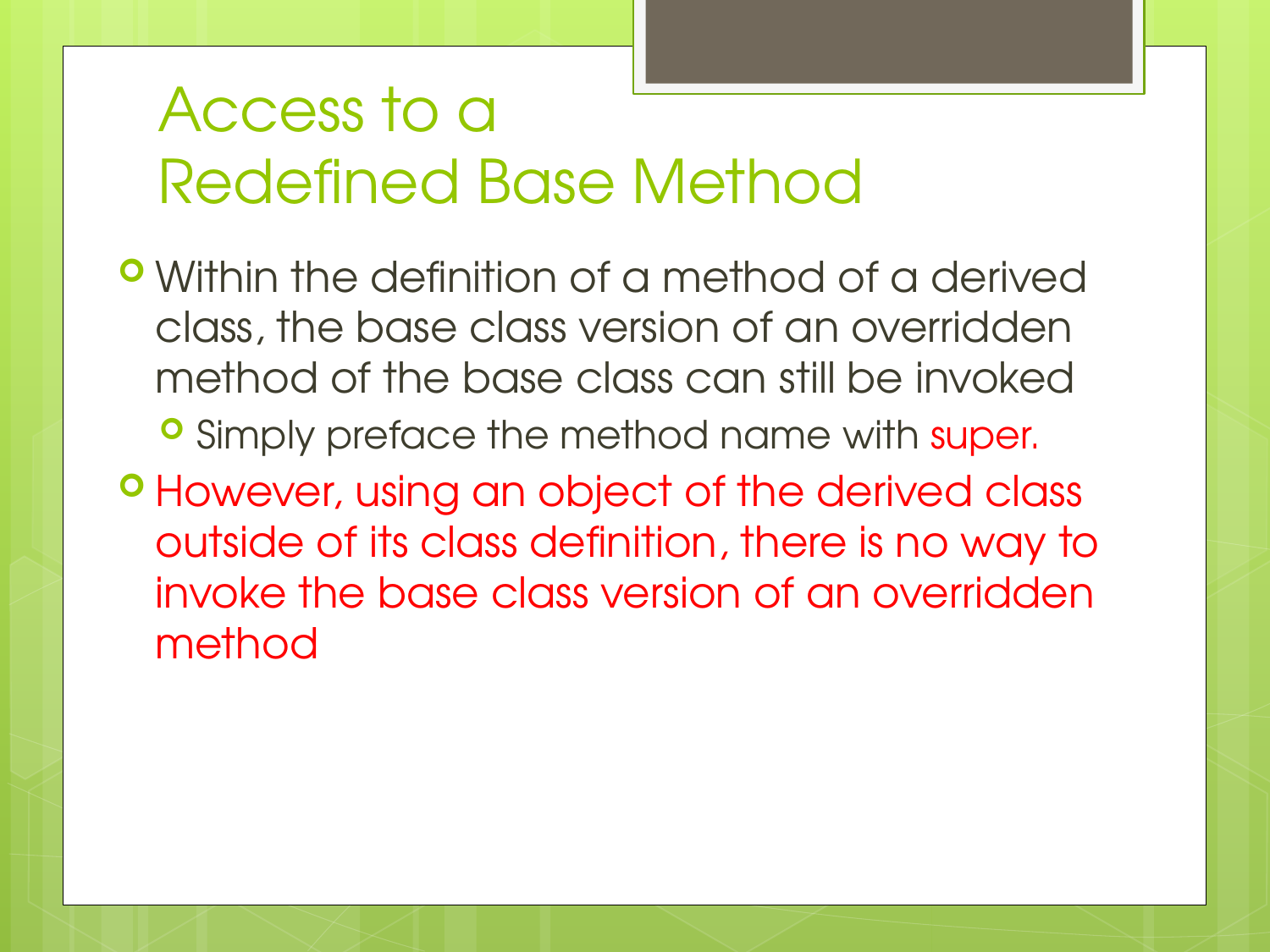

# Access to a Redefined Base Method
Within the definition of a method of a derived class, the base class version of an overridden method of the base class can still be invoked
Simply preface the method name with super.
However, using an object of the derived class outside of its class definition, there is no way to invoke the base class version of an overridden method